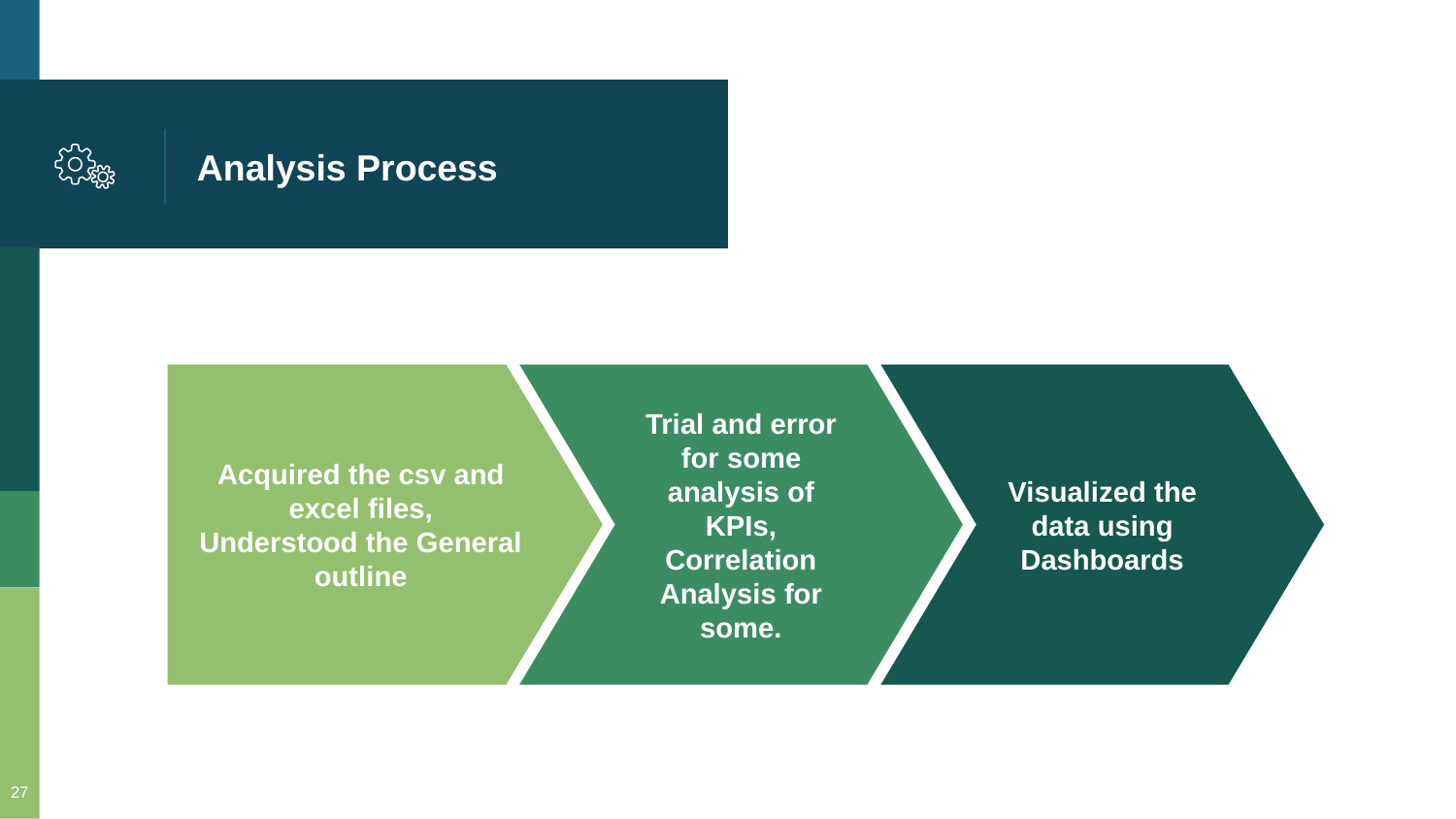

# Analysis Process

Acquired the csv and excel files,
Understood the General outline
Trial and error for some analysis of KPIs,
Correlation Analysis for some.
Visualized the data using Dashboards
27